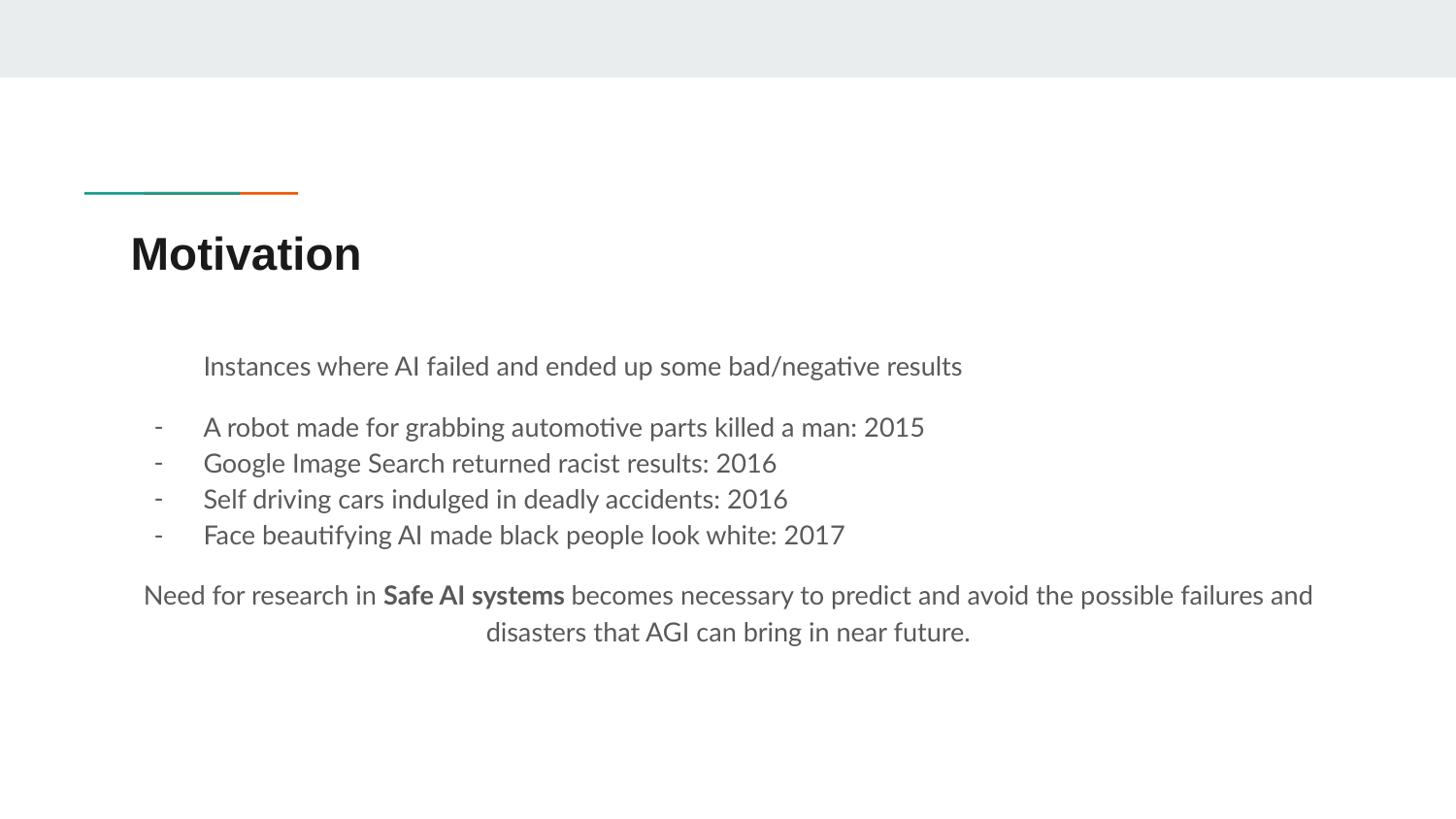

# Motivation
Instances where AI failed and ended up some bad/negative results
A robot made for grabbing automotive parts killed a man: 2015
Google Image Search returned racist results: 2016
Self driving cars indulged in deadly accidents: 2016
Face beautifying AI made black people look white: 2017
Need for research in Safe AI systems becomes necessary to predict and avoid the possible failures and disasters that AGI can bring in near future.